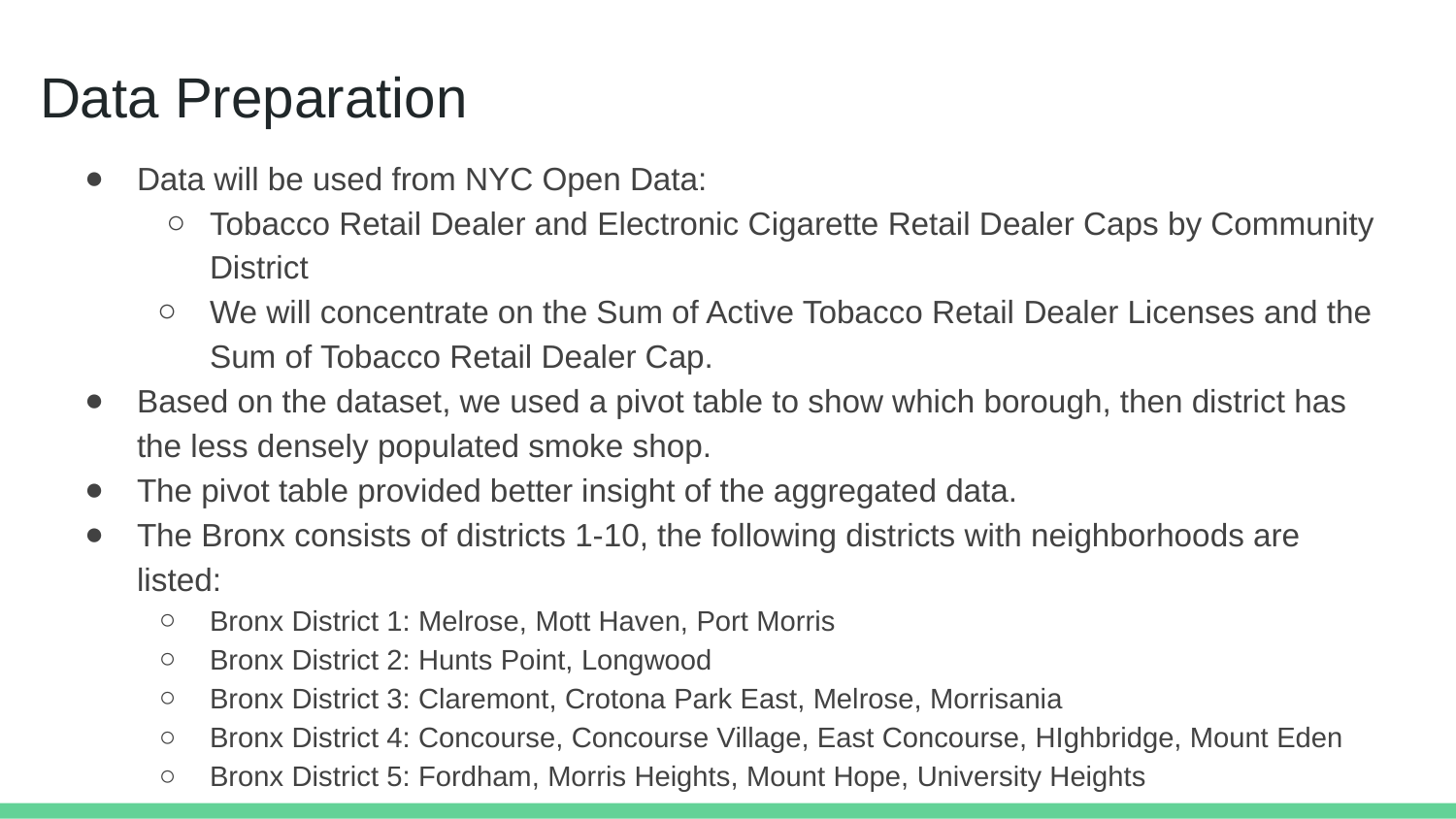

# Data Preparation
Data will be used from NYC Open Data:
Tobacco Retail Dealer and Electronic Cigarette Retail Dealer Caps by Community District
We will concentrate on the Sum of Active Tobacco Retail Dealer Licenses and the Sum of Tobacco Retail Dealer Cap.
Based on the dataset, we used a pivot table to show which borough, then district has the less densely populated smoke shop.
The pivot table provided better insight of the aggregated data.
The Bronx consists of districts 1-10, the following districts with neighborhoods are listed:
Bronx District 1: Melrose, Mott Haven, Port Morris
Bronx District 2: Hunts Point, Longwood
Bronx District 3: Claremont, Crotona Park East, Melrose, Morrisania
Bronx District 4: Concourse, Concourse Village, East Concourse, HIghbridge, Mount Eden
Bronx District 5: Fordham, Morris Heights, Mount Hope, University Heights